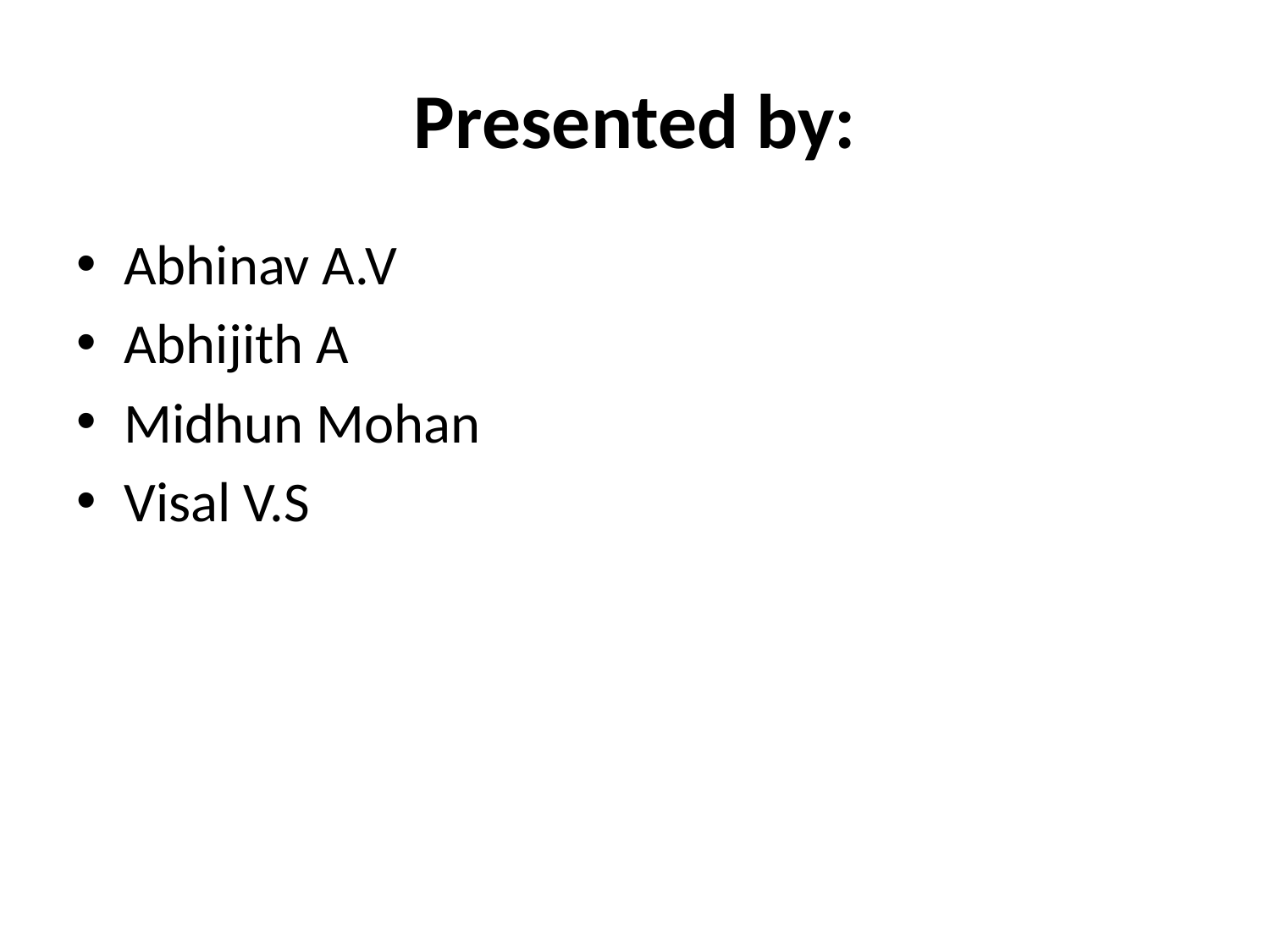

# Presented by:
Abhinav A.V
Abhijith A
Midhun Mohan
Visal V.S